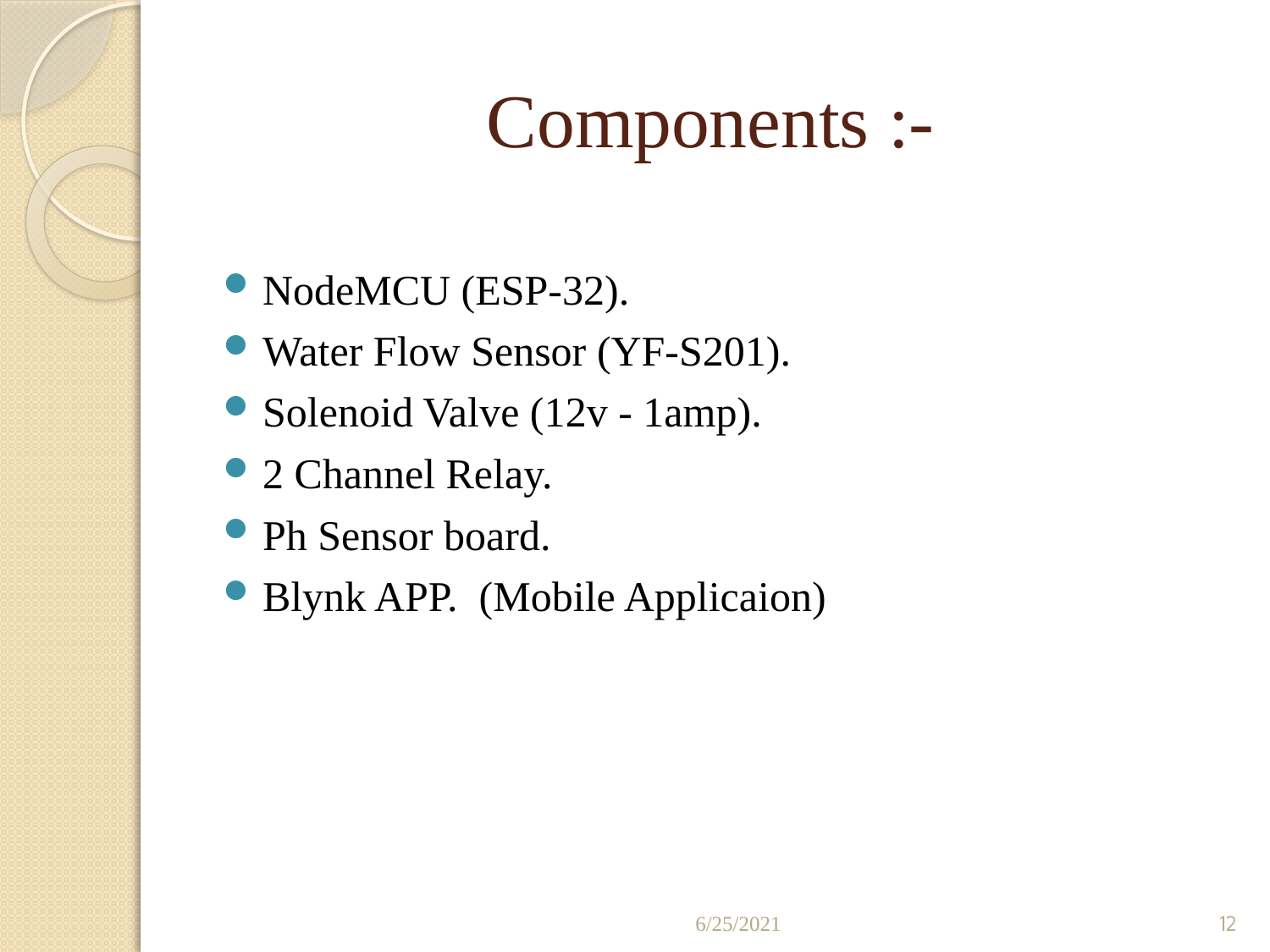

# Components :-
NodeMCU (ESP-32).
Water Flow Sensor (YF-S201).
Solenoid Valve (12v - 1amp).
2 Channel Relay.
Ph Sensor board.
Blynk APP.  (Mobile Applicaion)

6/25/2021
12